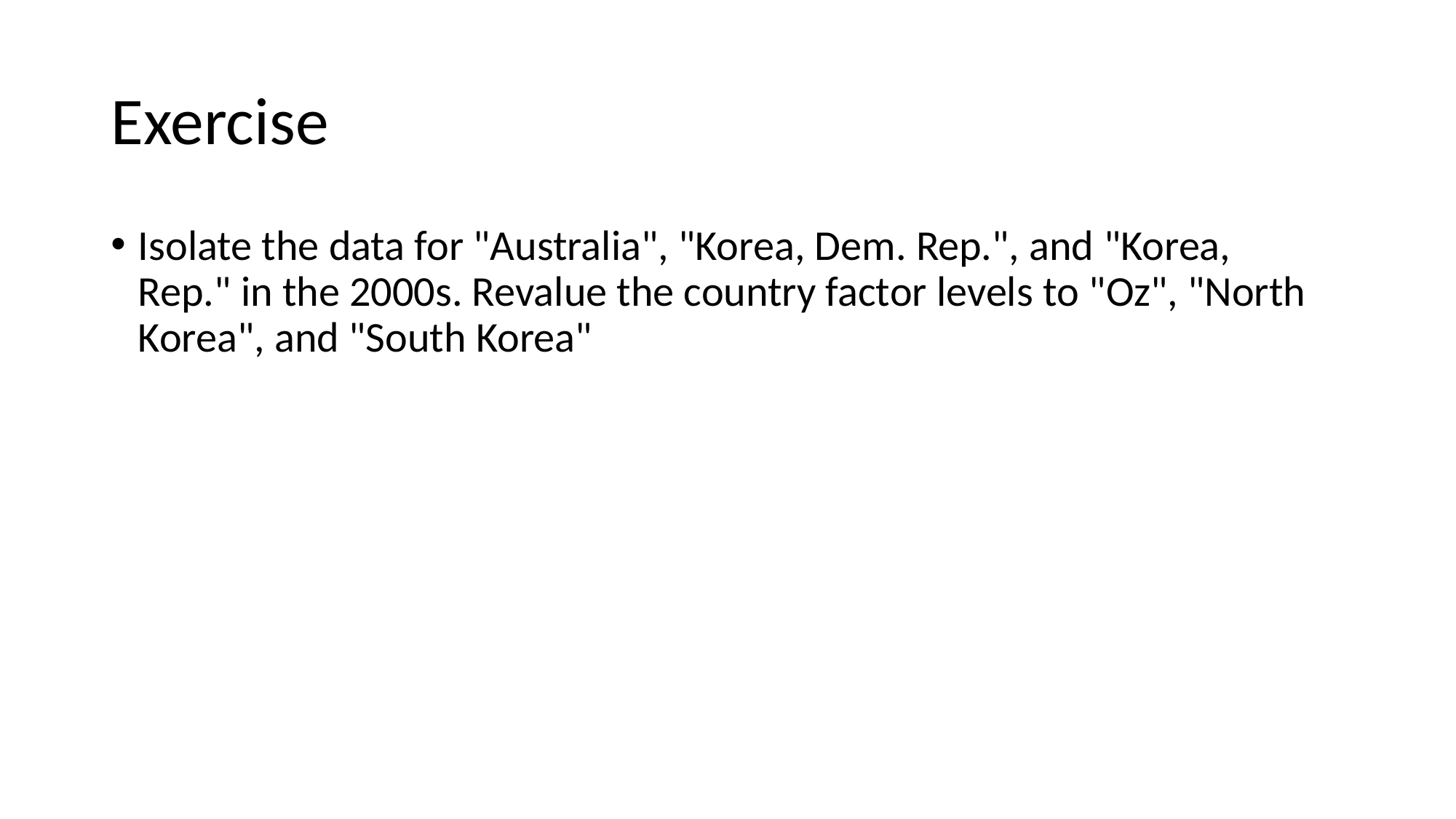

# Exercise
Isolate the data for "Australia", "Korea, Dem. Rep.", and "Korea, Rep." in the 2000s. Revalue the country factor levels to "Oz", "North Korea", and "South Korea"